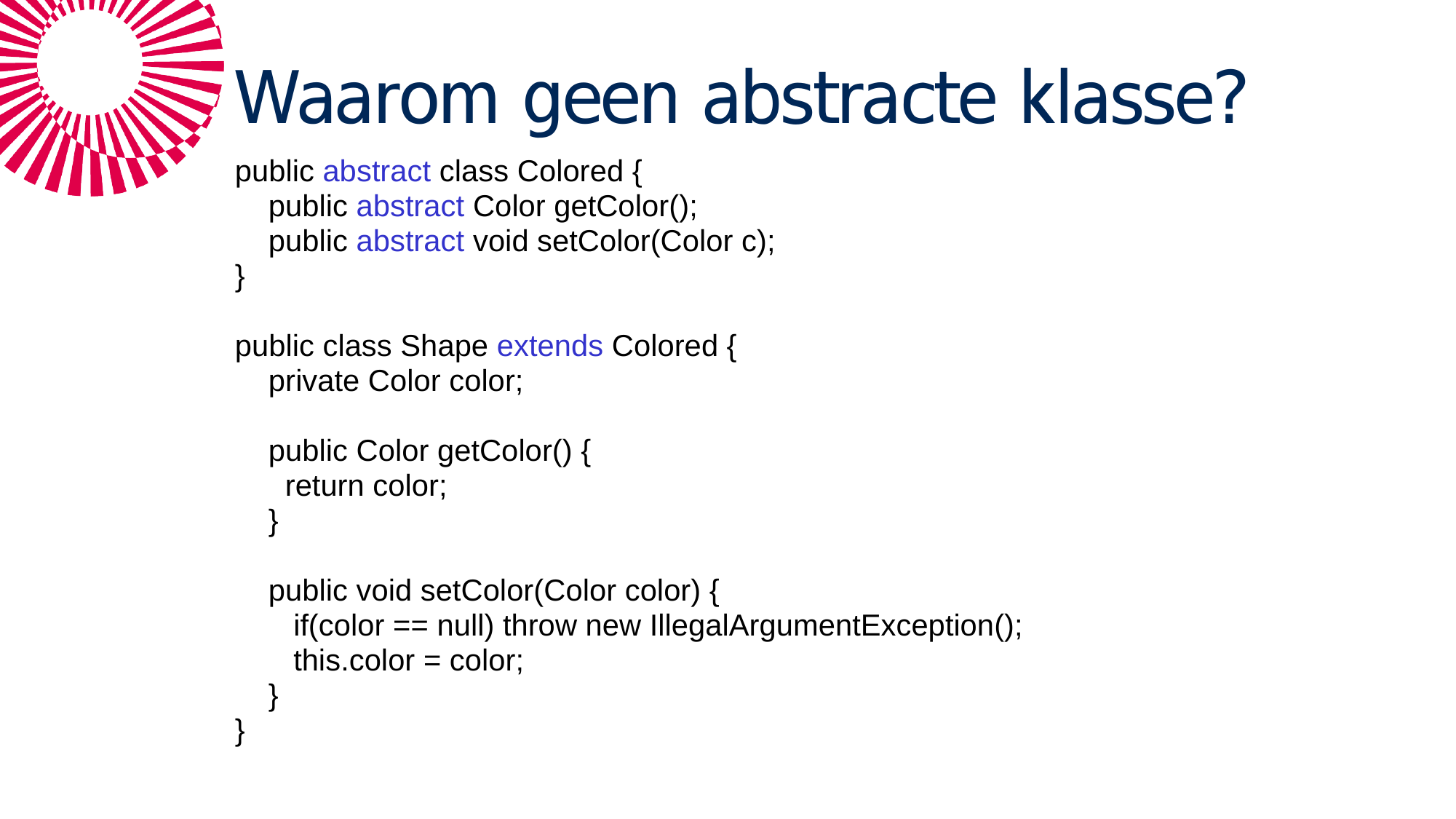

# Waarom geen abstracte klasse?
public abstract class Colored {
    public abstract Color getColor();
    public abstract void setColor(Color c);
}

public class Shape extends Colored {
    private Color color;

    public Color getColor() {
      return color;
    }

    public void setColor(Color color) {
       if(color == null) throw new IllegalArgumentException();
       this.color = color;
    }
}